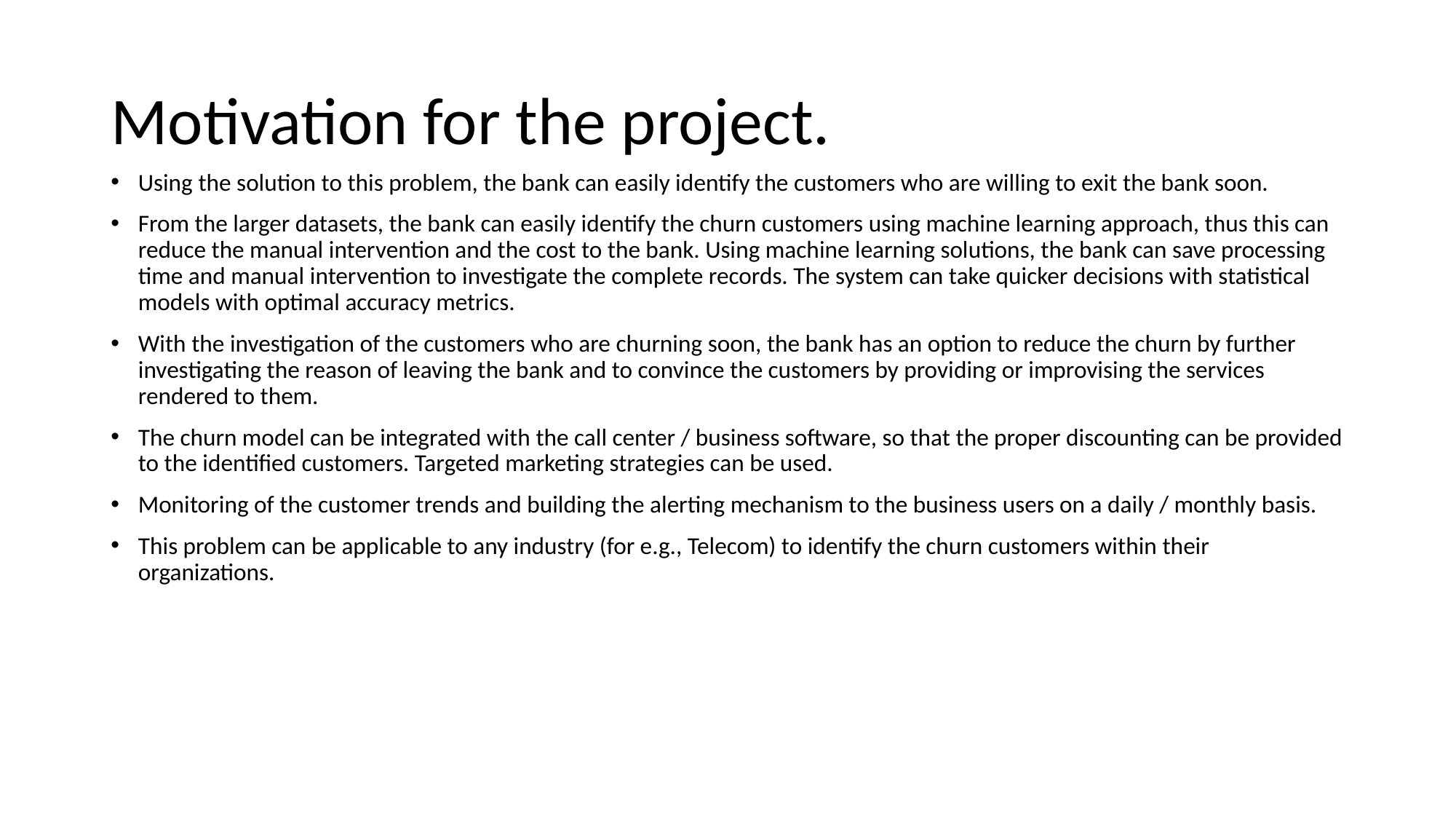

# Motivation for the project.
Using the solution to this problem, the bank can easily identify the customers who are willing to exit the bank soon.
From the larger datasets, the bank can easily identify the churn customers using machine learning approach, thus this can reduce the manual intervention and the cost to the bank. Using machine learning solutions, the bank can save processing time and manual intervention to investigate the complete records. The system can take quicker decisions with statistical models with optimal accuracy metrics.
With the investigation of the customers who are churning soon, the bank has an option to reduce the churn by further investigating the reason of leaving the bank and to convince the customers by providing or improvising the services rendered to them.
The churn model can be integrated with the call center / business software, so that the proper discounting can be provided to the identified customers. Targeted marketing strategies can be used.
Monitoring of the customer trends and building the alerting mechanism to the business users on a daily / monthly basis.
This problem can be applicable to any industry (for e.g., Telecom) to identify the churn customers within their organizations.